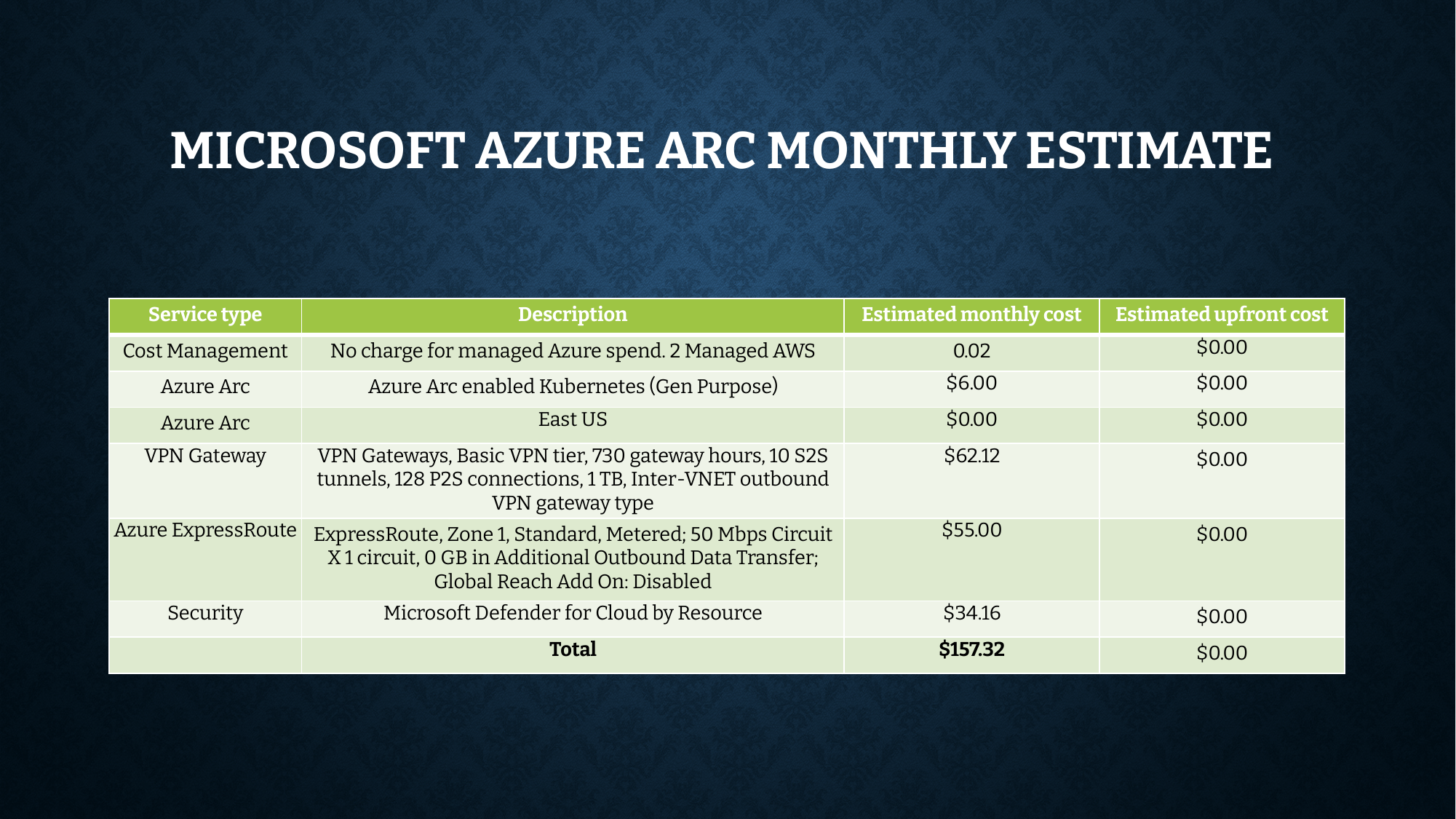

# Microsoft Azure Arc Monthly Estimate
| Service type | Description | Estimated monthly cost | Estimated upfront cost |
| --- | --- | --- | --- |
| Cost Management | No charge for managed Azure spend. 2 Managed AWS | 0.02 | $0.00 |
| Azure Arc | Azure Arc enabled Kubernetes (Gen Purpose) | $6.00 | $0.00 |
| Azure Arc | East US | $0.00 | $0.00 |
| VPN Gateway | VPN Gateways, Basic VPN tier, 730 gateway hours, 10 S2S tunnels, 128 P2S connections, 1 TB, Inter-VNET outbound VPN gateway type | $62.12 | $0.00 |
| Azure ExpressRoute | ExpressRoute, Zone 1, Standard, Metered; 50 Mbps Circuit X 1 circuit, 0 GB in Additional Outbound Data Transfer; Global Reach Add On: Disabled | $55.00 | $0.00 |
| Security | Microsoft Defender for Cloud by Resource | $34.16 | $0.00 |
|  | Total | $157.32 | $0.00 |